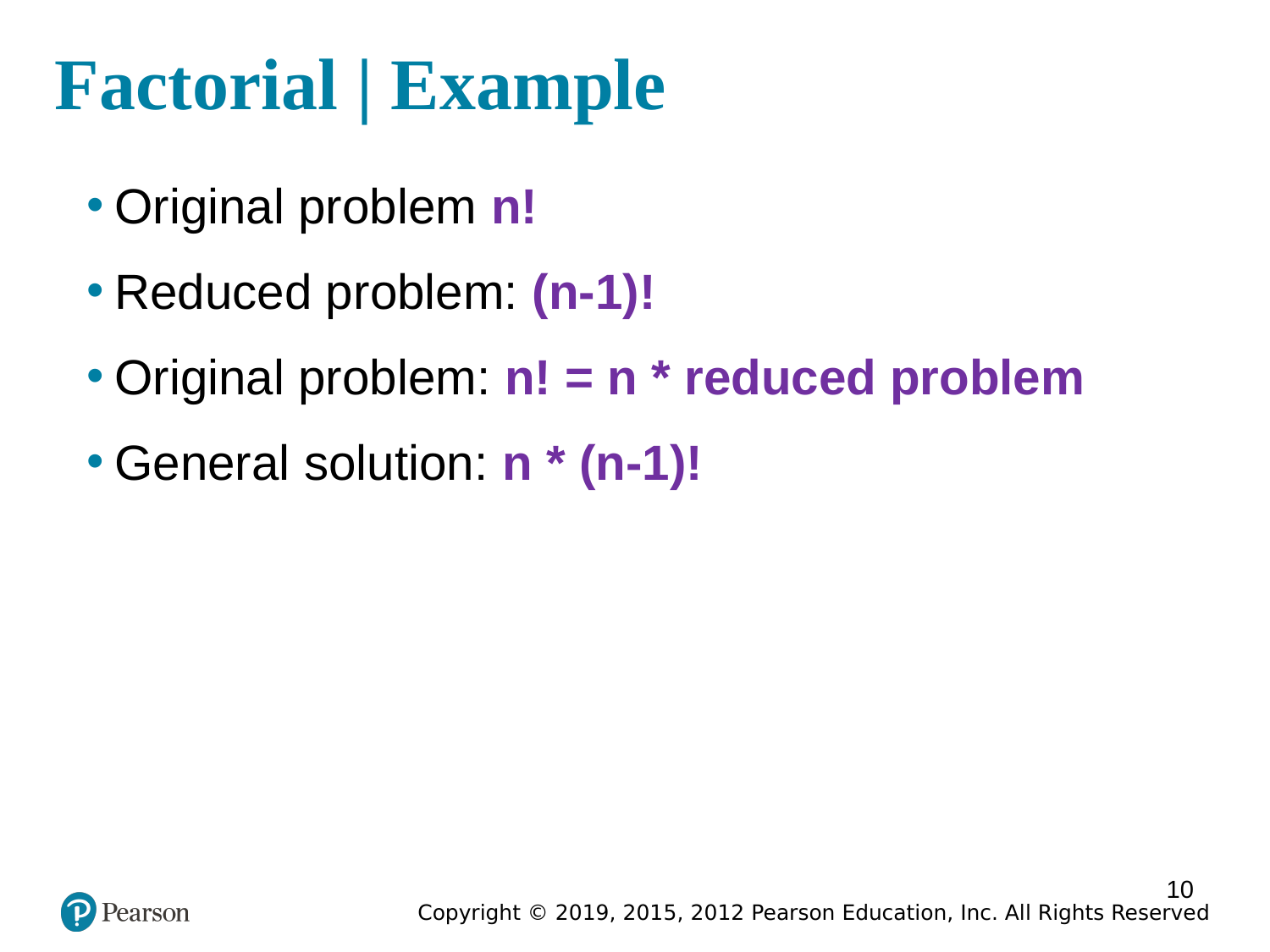

# Factorial | Example
Original problem n!
Reduced problem: (n-1)!
Original problem: n! = n * reduced problem
General solution: n * (n-1)!
10
10